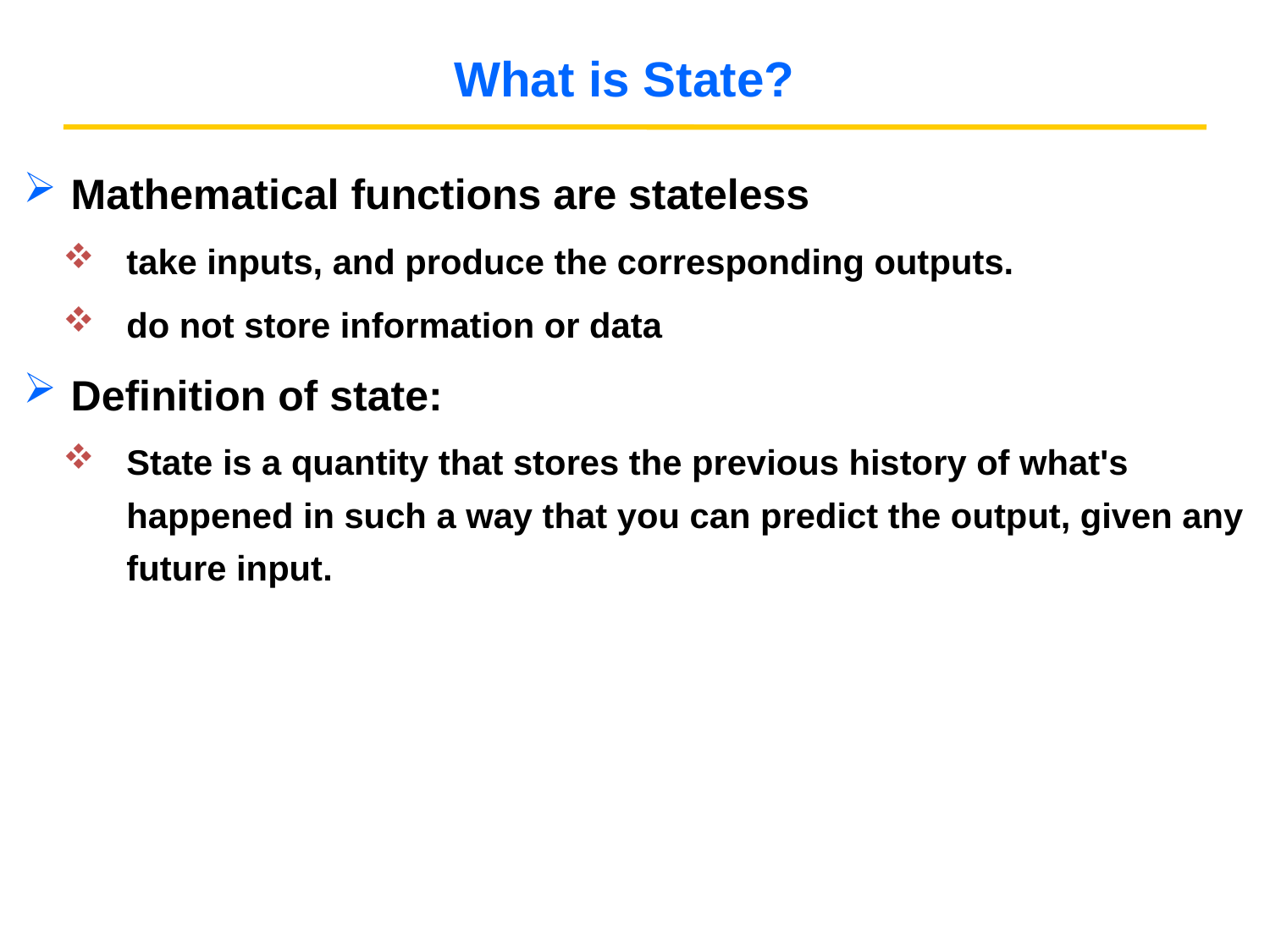

# What is State?
Mathematical functions are stateless
take inputs, and produce the corresponding outputs.
do not store information or data
Definition of state:
State is a quantity that stores the previous history of what's happened in such a way that you can predict the output, given any future input.